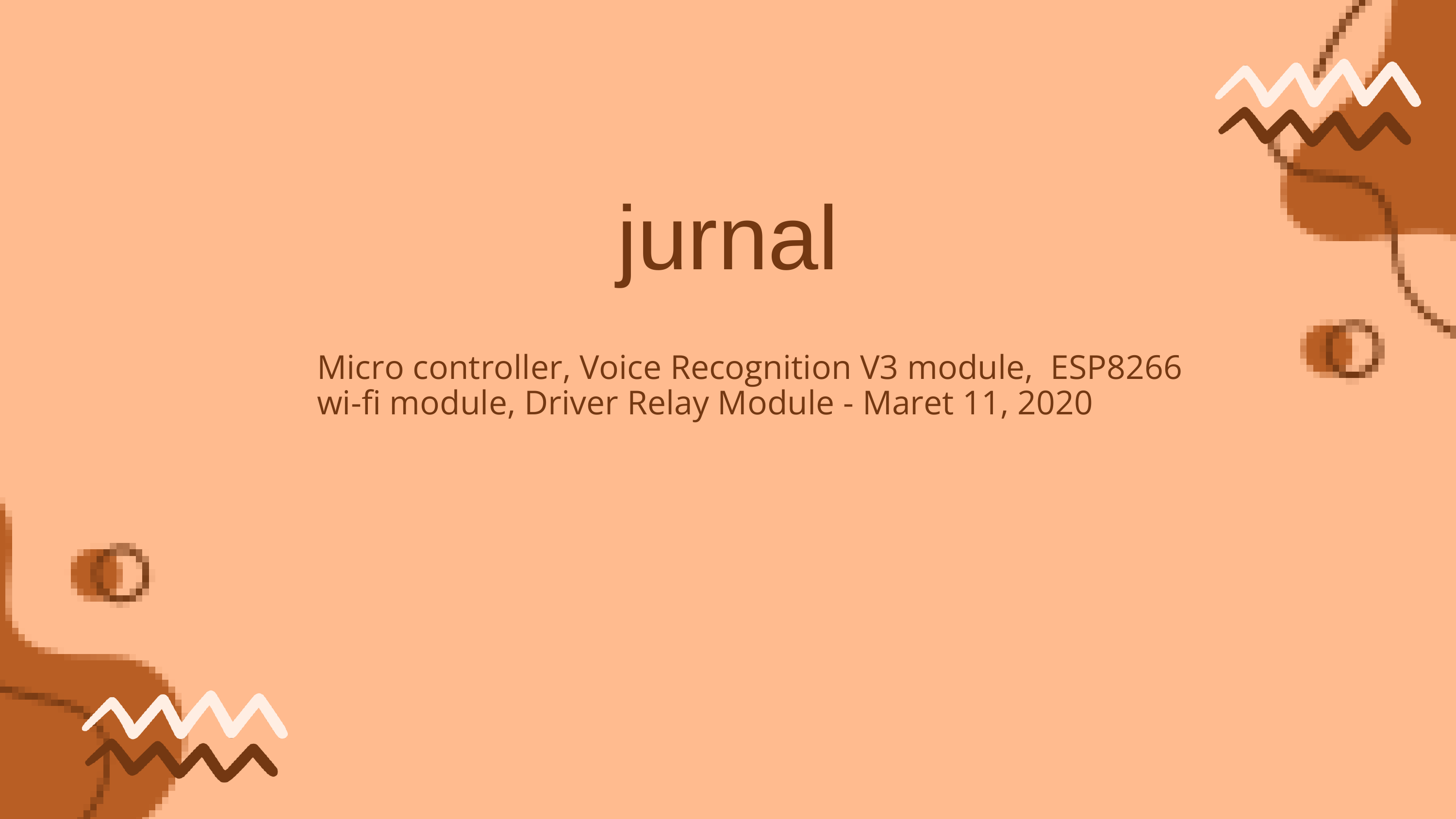

jurnal
Micro controller, Voice Recognition V3 module,  ESP8266 wi-fi module, Driver Relay Module - Maret 11, 2020